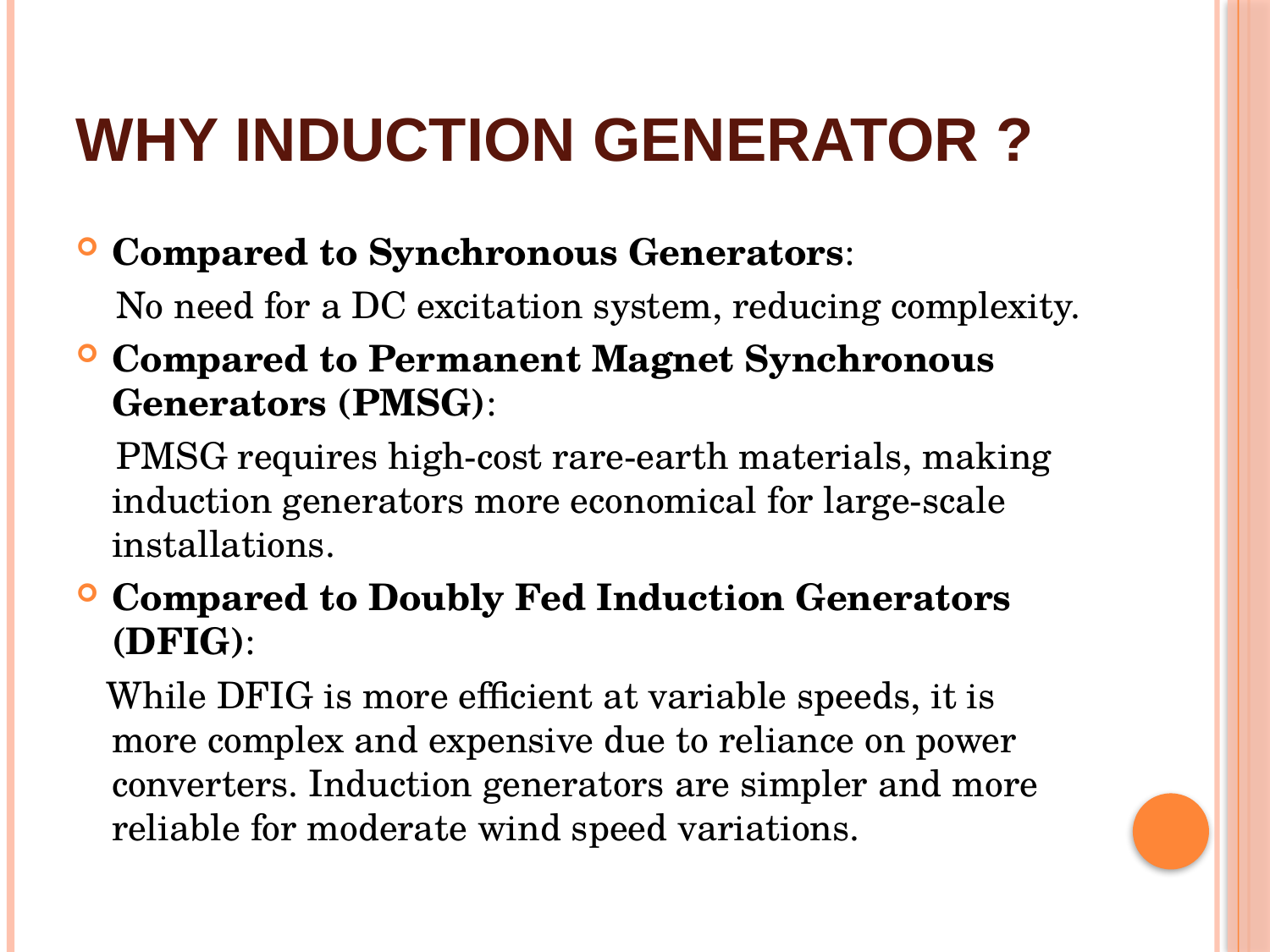

# WHY INDUCTION GENERATOR ?
Compared to Synchronous Generators:
    No need for a DC excitation system, reducing complexity.
Compared to Permanent Magnet Synchronous Generators (PMSG):
    PMSG requires high-cost rare-earth materials, making induction generators more economical for large-scale installations.
Compared to Doubly Fed Induction Generators (DFIG):
   While DFIG is more efficient at variable speeds, it is more complex and expensive due to reliance on power converters. Induction generators are simpler and more reliable for moderate wind speed variations.